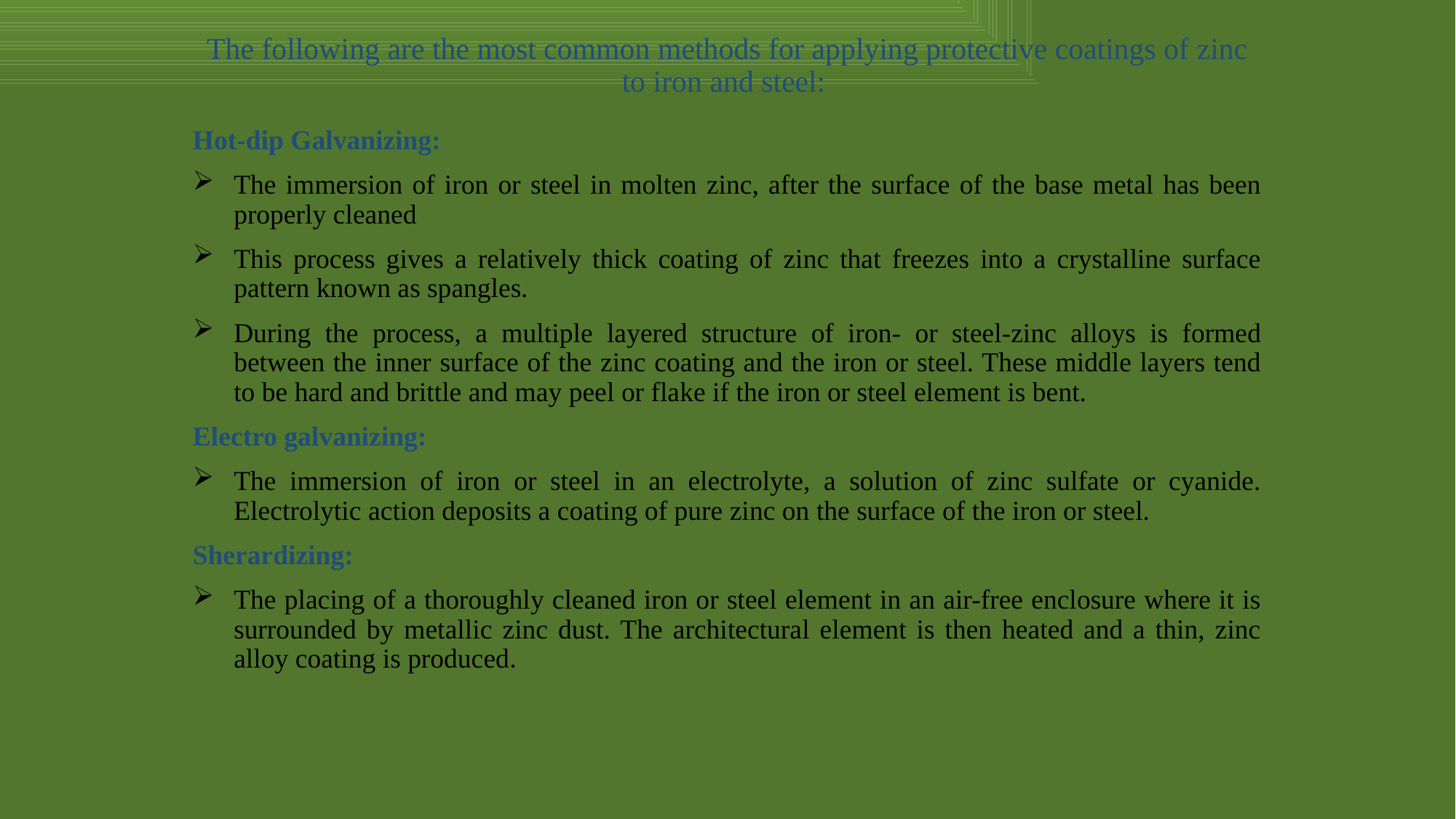

# The following are the most common methods for applying protective coatings of zinc to iron and steel:
Hot-dip Galvanizing:
The immersion of iron or steel in molten zinc, after the surface of the base metal has been properly cleaned
This process gives a relatively thick coating of zinc that freezes into a crystalline surface pattern known as spangles.
During the process, a multiple layered structure of iron- or steel-zinc alloys is formed between the inner surface of the zinc coating and the iron or steel. These middle layers tend to be hard and brittle and may peel or flake if the iron or steel element is bent.
Electro galvanizing:
The immersion of iron or steel in an electrolyte, a solution of zinc sulfate or cyanide. Electrolytic action deposits a coating of pure zinc on the surface of the iron or steel.
Sherardizing:
The placing of a thoroughly cleaned iron or steel element in an air-free enclosure where it is surrounded by metallic zinc dust. The architectural element is then heated and a thin, zinc alloy coating is produced.